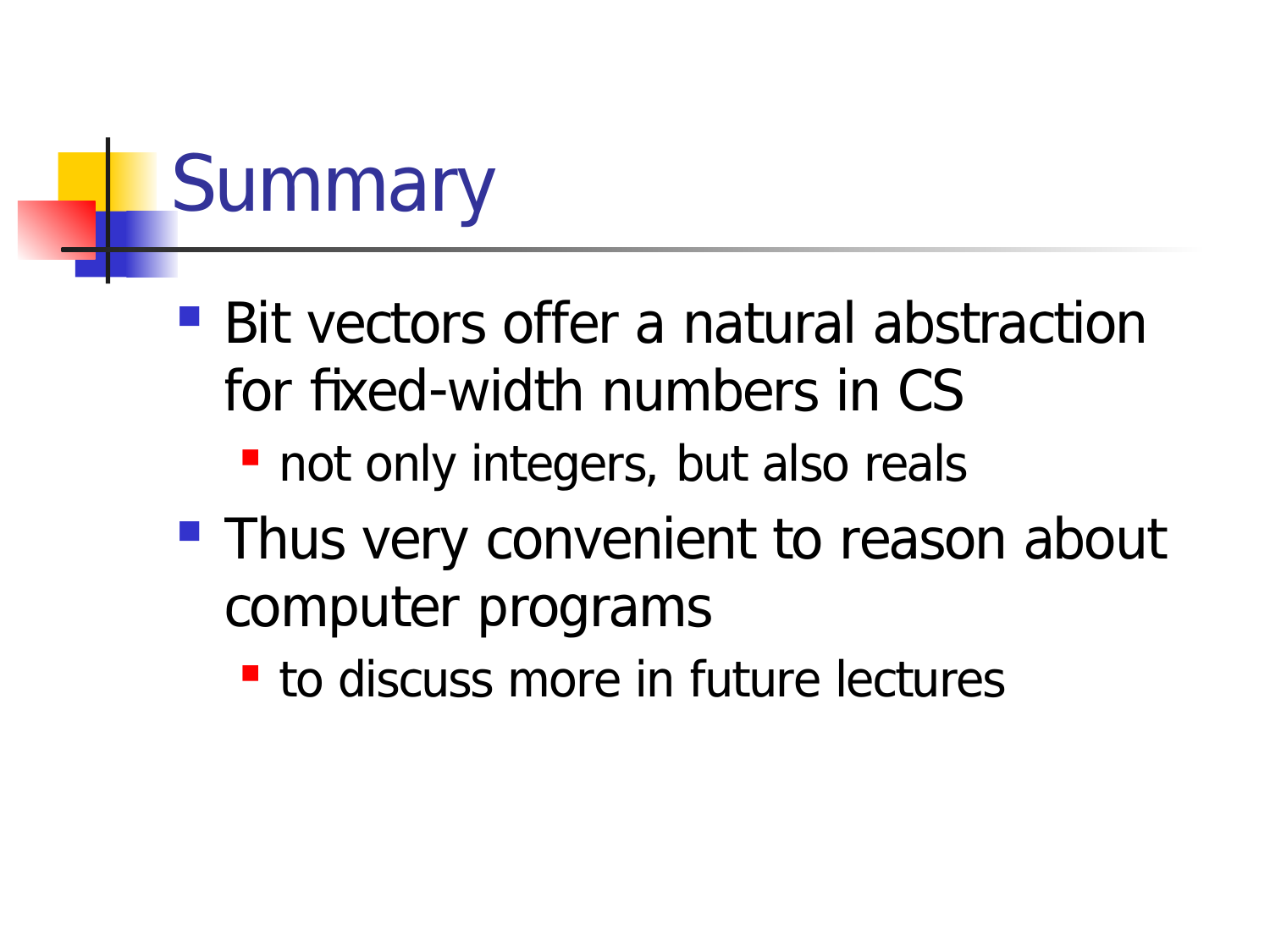

# Summary
Bit vectors offer a natural abstraction for fixed-width numbers in CS
not only integers, but also reals
Thus very convenient to reason about computer programs
to discuss more in future lectures